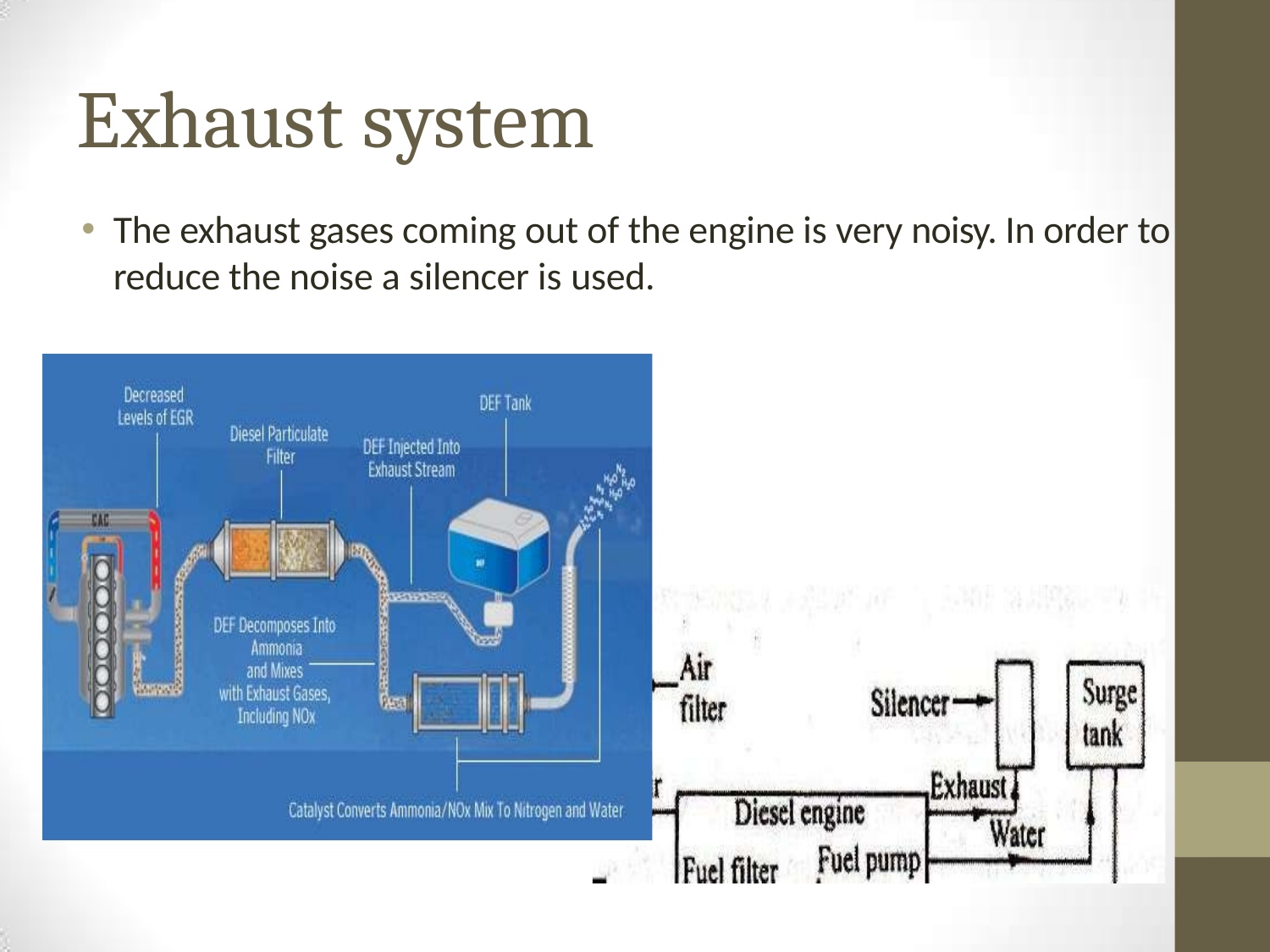

# Exhaust system
The exhaust gases coming out of the engine is very noisy. In order to  reduce the noise a silencer is used.